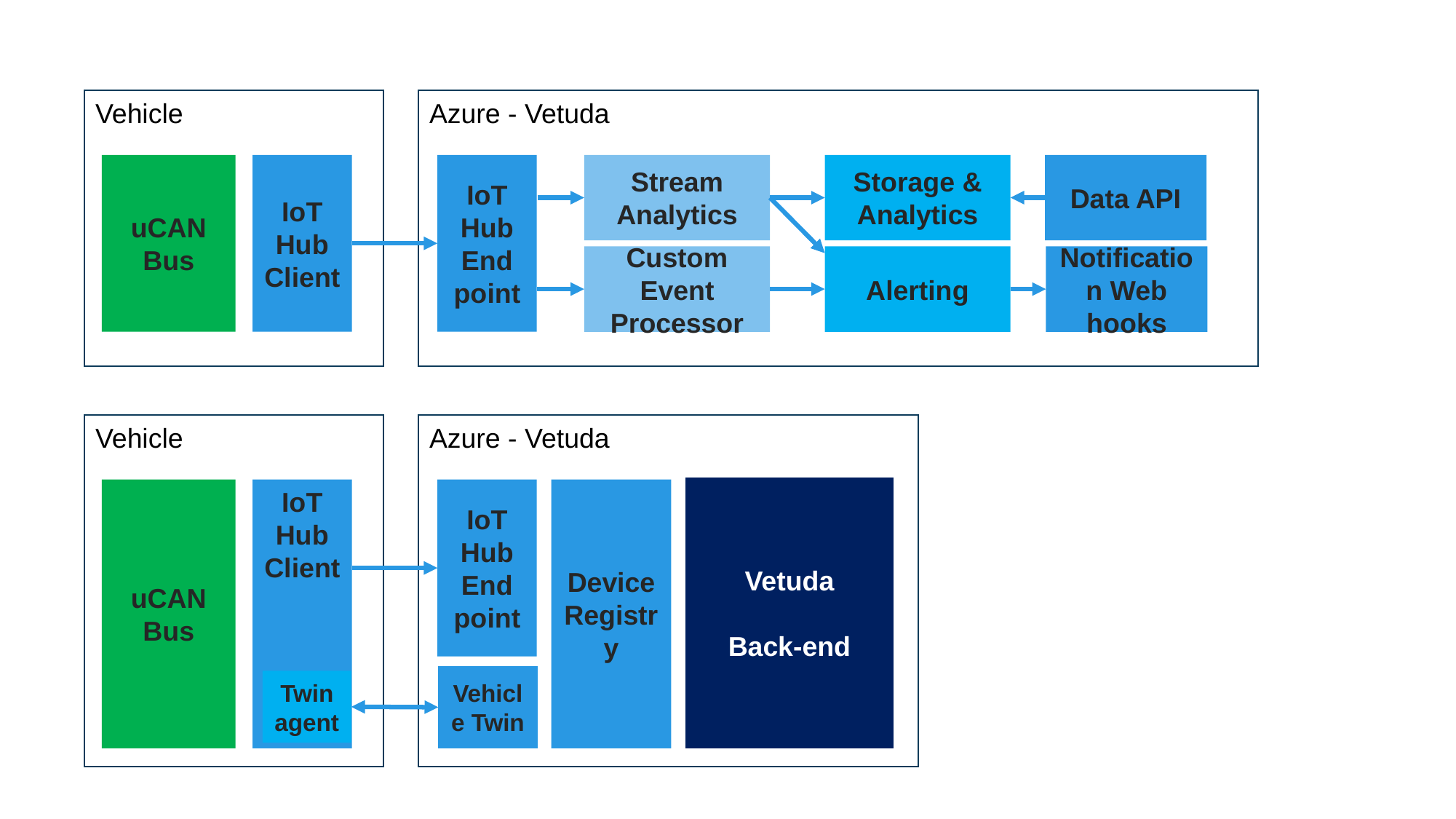

Vehicle
Azure - Vetuda
Stream Analytics
Storage & Analytics
Data API
uCAN Bus
IoT Hub Client
IoT Hub End point
Custom Event Processor
Alerting
Notification Web hooks
Vehicle
Azure - Vetuda
Vetuda

Back-end
uCAN Bus
Device Registry
IoT Hub Client
IoT Hub End point
Vehicle Twin
Twin agent